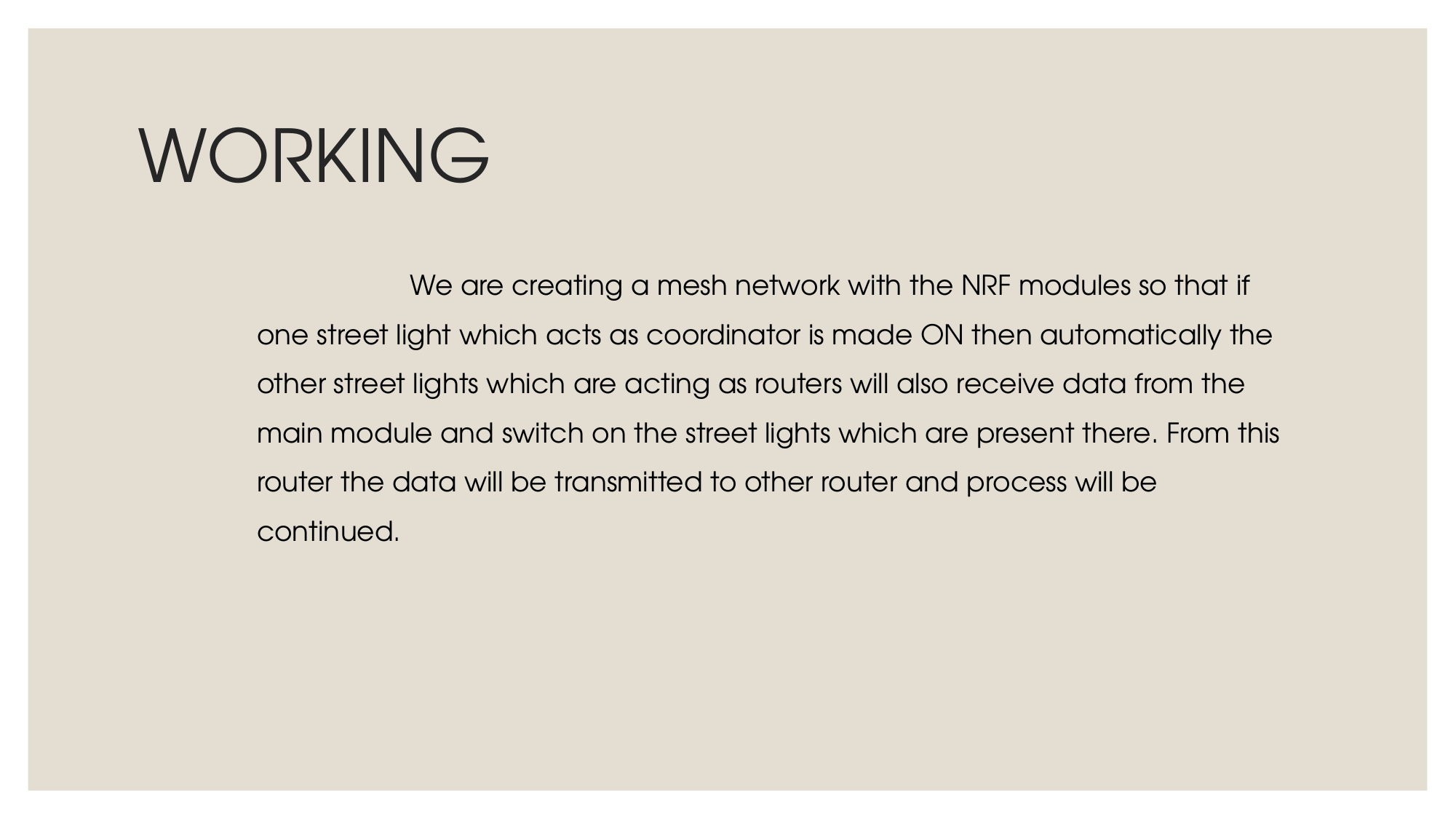

# WORKING
                    We are creating a mesh network with the NRF modules so that if one street light which acts as coordinator is made ON then automatically the other street lights which are acting as routers will also receive data from the main module and switch on the street lights which are present there. From this router the data will be transmitted to other router and process will be continued.